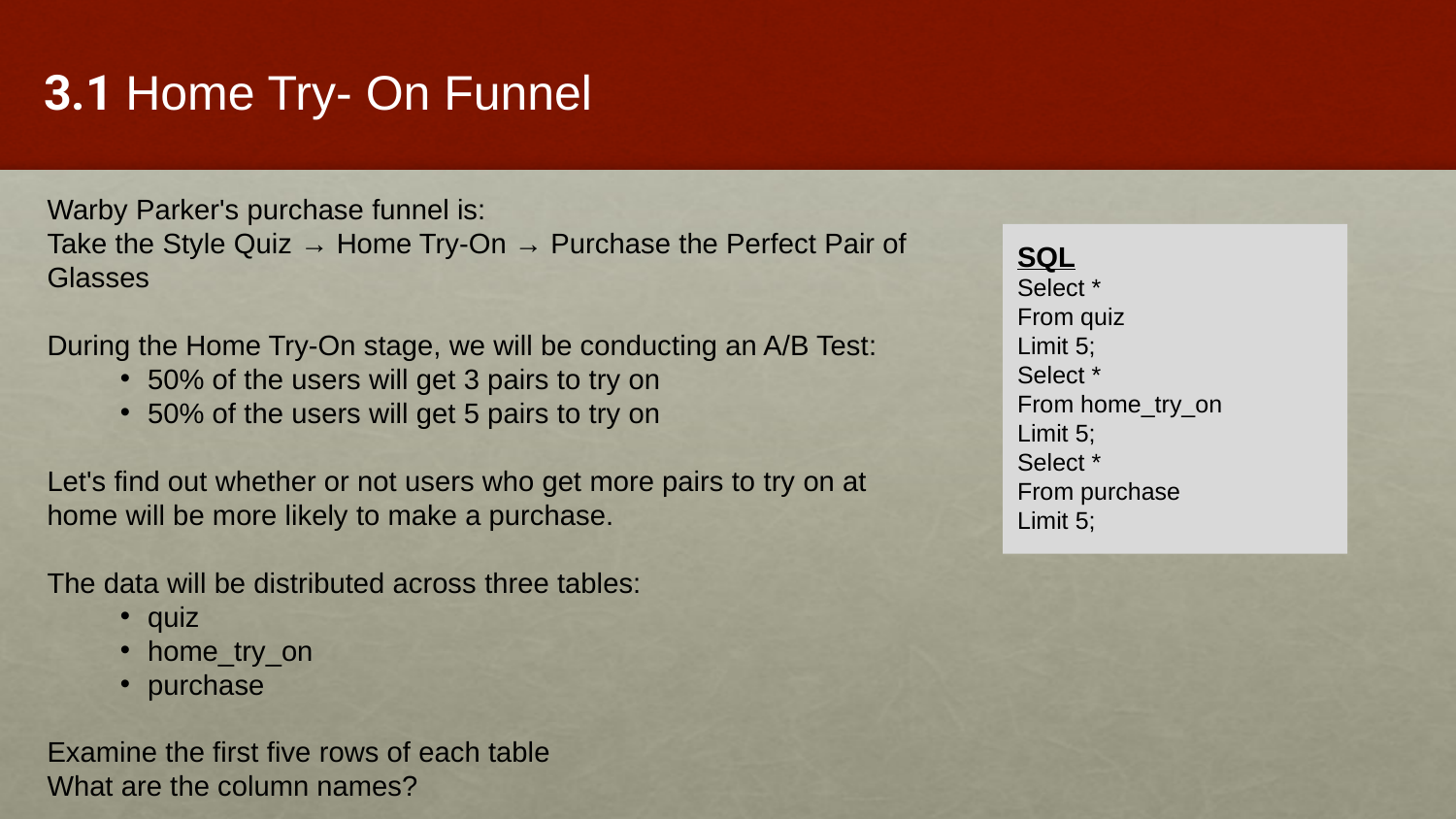

3.1 Home Try- On Funnel
Warby Parker's purchase funnel is:
Take the Style Quiz → Home Try-On → Purchase the Perfect Pair of Glasses

During the Home Try-On stage, we will be conducting an A/B Test:
50% of the users will get 3 pairs to try on
50% of the users will get 5 pairs to try on

Let's find out whether or not users who get more pairs to try on at home will be more likely to make a purchase.

The data will be distributed across three tables:
quiz
home_try_on
purchase

Examine the first five rows of each table
What are the column names?
SQL
Select *
From quiz
Limit 5;
Select *
From home_try_on
Limit 5;
Select *
From purchase
Limit 5;